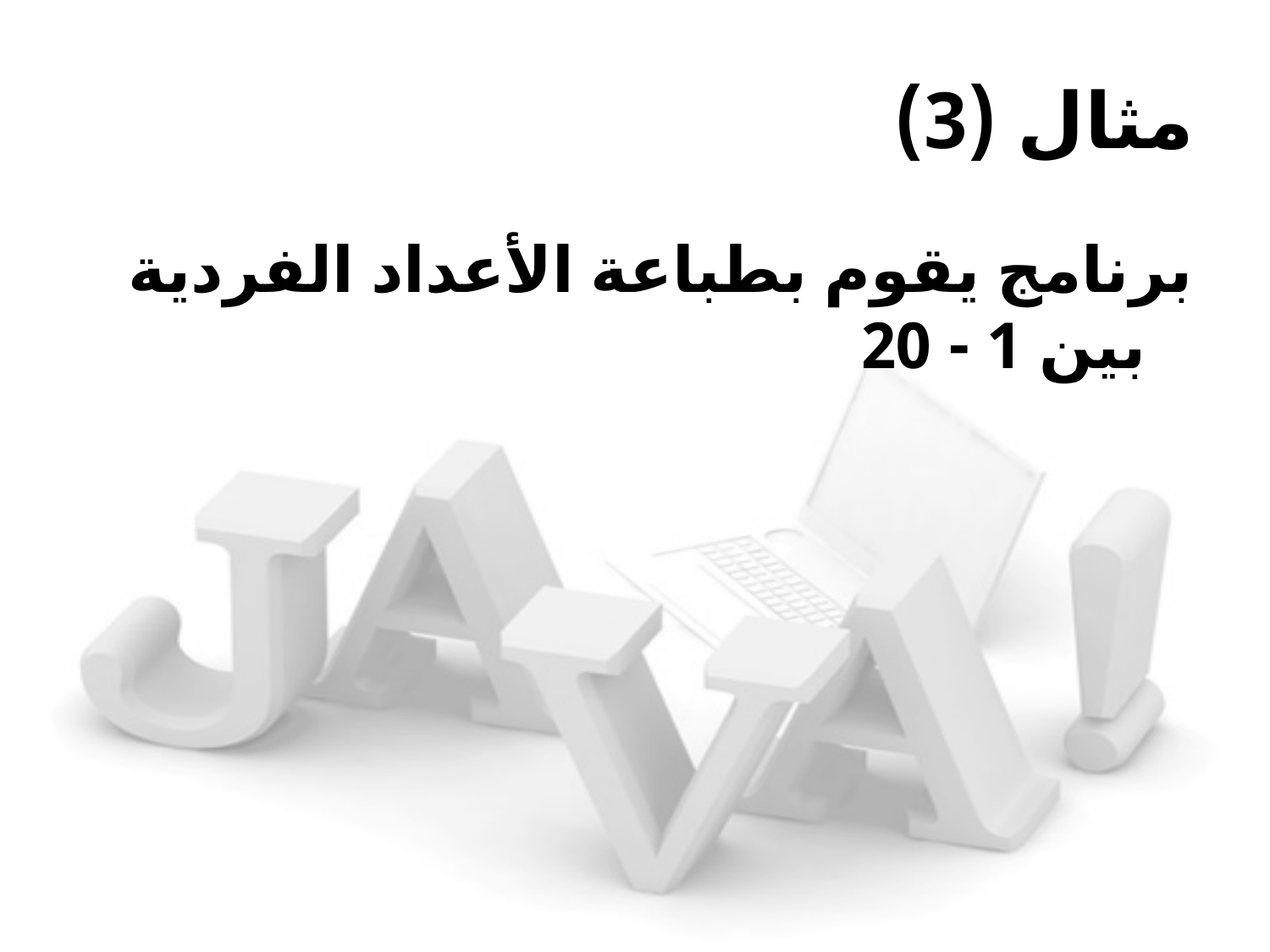

# مثال (3)
برنامج يقوم بطباعة الأعداد الفردية بين 1 - 20